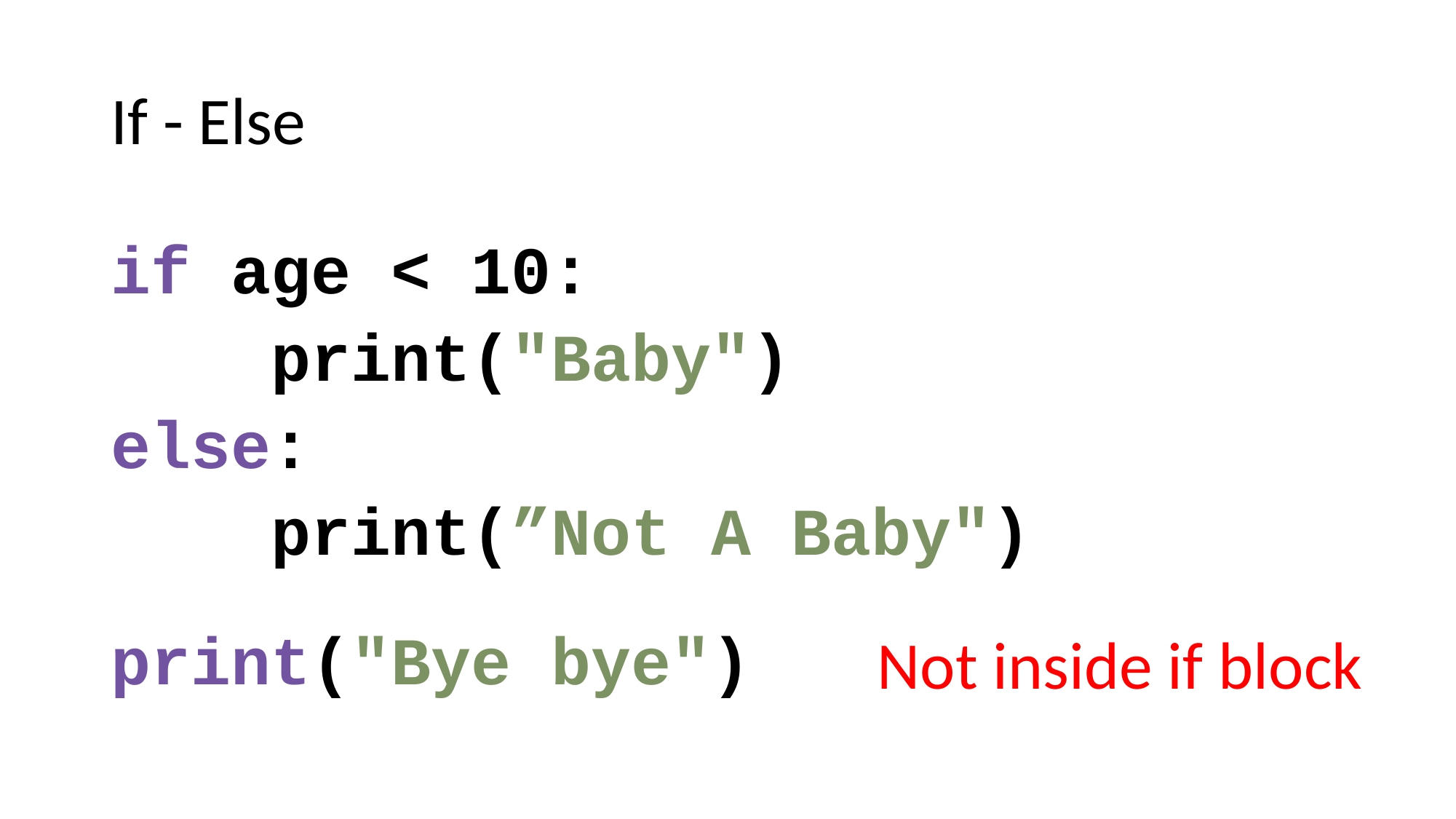

# If - Else
if age < 10:
    print("Baby")
else:
    print(”Not A Baby")
print("Bye bye")
Not inside if block